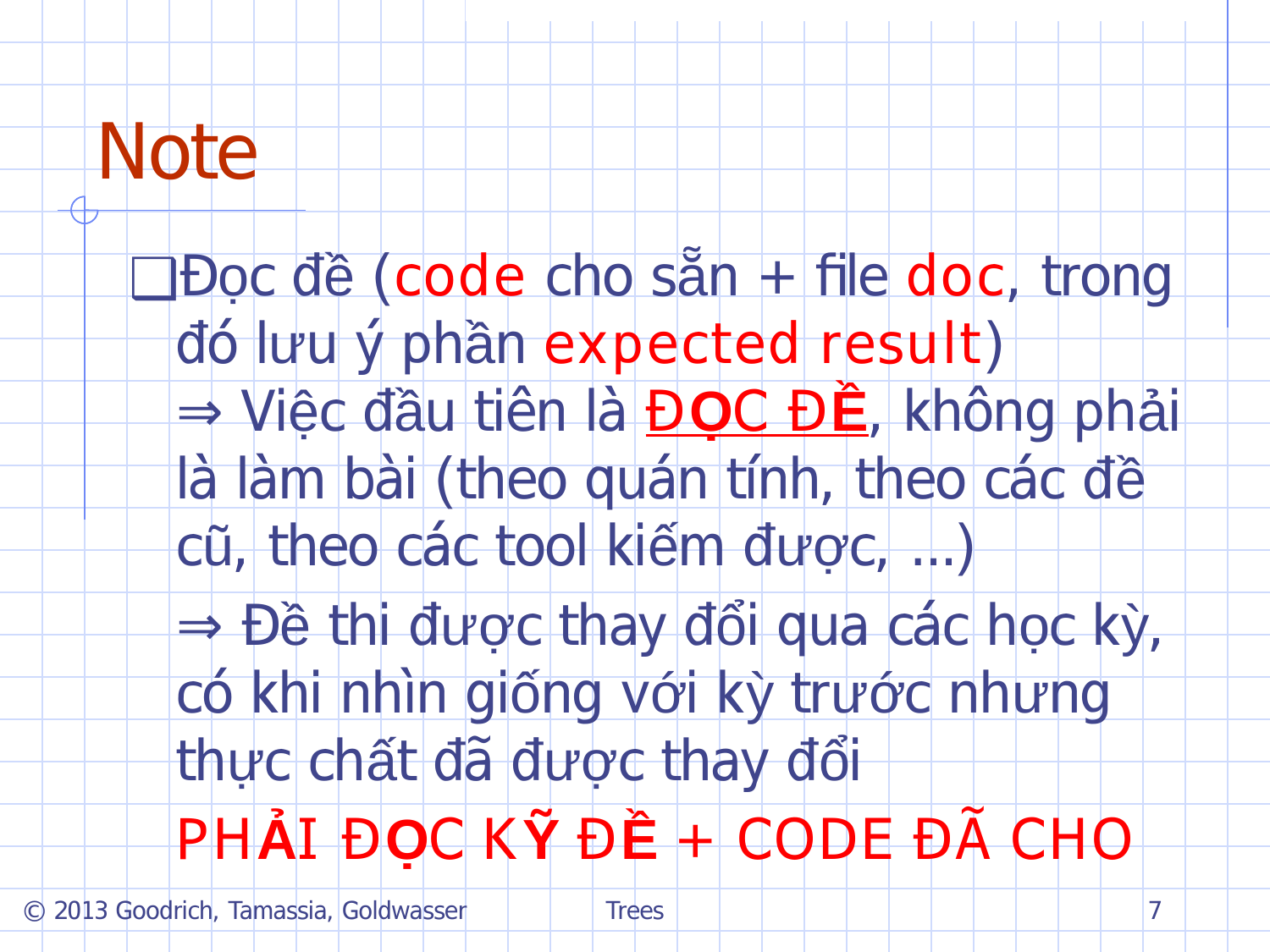

# Note
Đọc đề (code cho sẵn + file doc, trong đó lưu ý phần expected result)
⇒ Việc đầu tiên là ĐỌC ĐỀ, không phải là làm bài (theo quán tính, theo các đề cũ, theo các tool kiếm được, …)
⇒ Đề thi được thay đổi qua các học kỳ, có khi nhìn giống với kỳ trước nhưng thực chất đã được thay đổi
PHẢI ĐỌC KỸ ĐỀ + CODE ĐÃ CHO
© 2013 Goodrich, Tamassia, Goldwasser
Trees
7